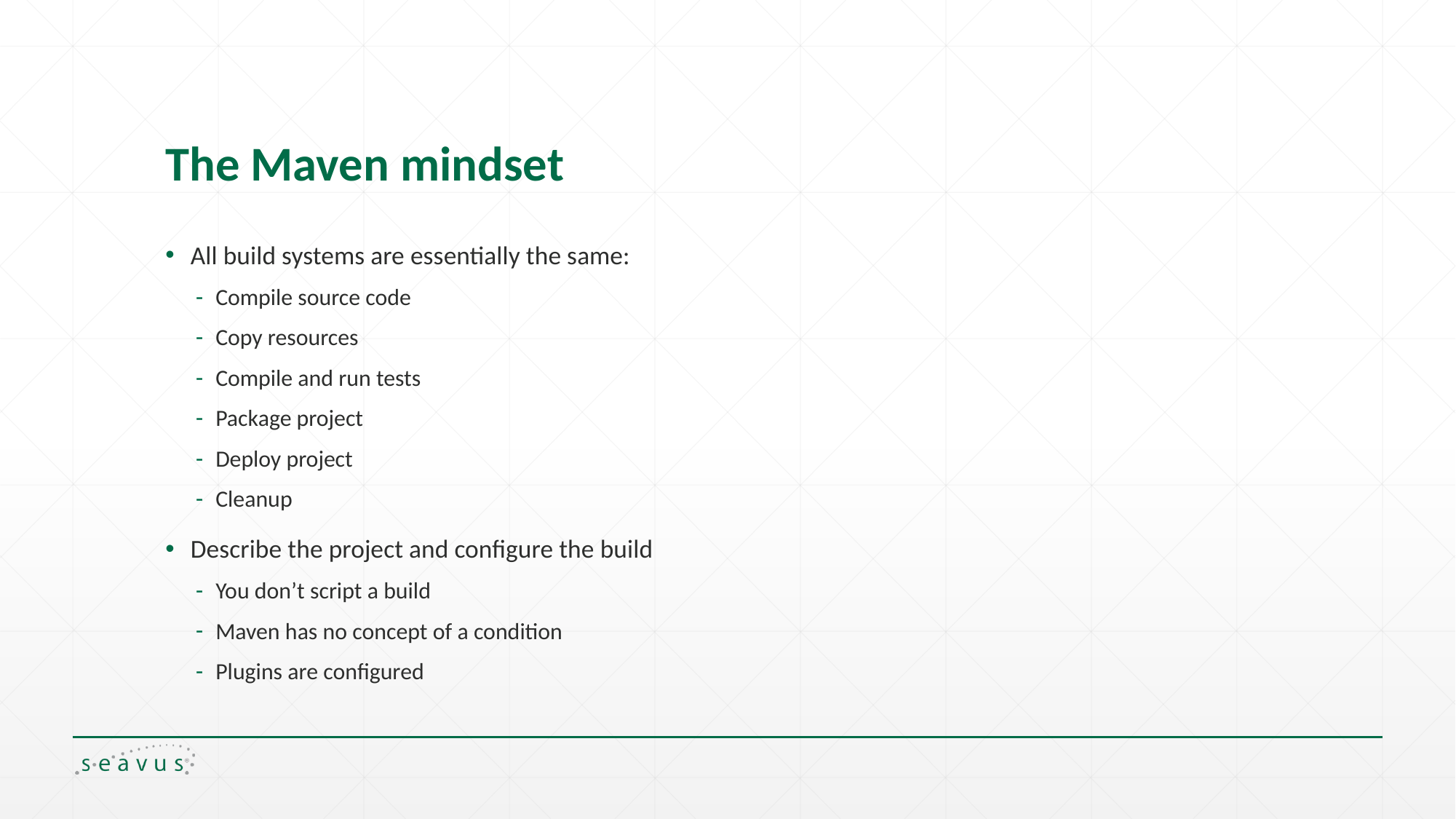

# The Maven mindset
All build systems are essentially the same:
Compile source code
Copy resources
Compile and run tests
Package project
Deploy project
Cleanup
Describe the project and configure the build
You don’t script a build
Maven has no concept of a condition
Plugins are configured